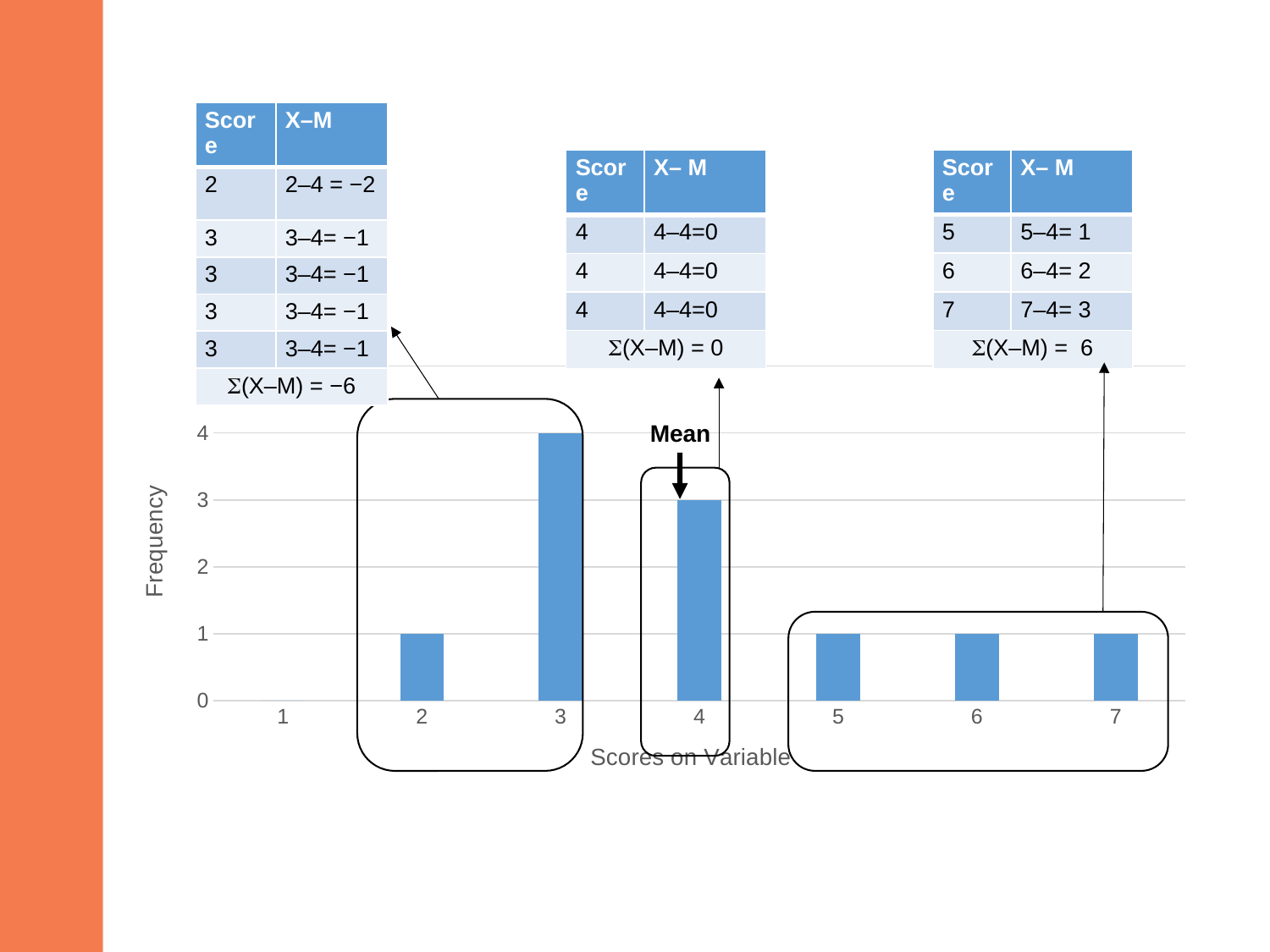

| Score | X–M |
| --- | --- |
| 2 | 2–4 = −2 |
| 3 | 3–4= −1 |
| 3 | 3–4= −1 |
| 3 | 3–4= −1 |
| 3 | 3–4= −1 |
| Σ(X–M) = −6 |  |
| Score | X– M |
| --- | --- |
| 5 | 5–4= 1 |
| 6 | 6–4= 2 |
| 7 | 7–4= 3 |
| Σ(X–M) = 6 |  |
| Score | X– M |
| --- | --- |
| 4 | 4–4=0 |
| 4 | 4–4=0 |
| 4 | 4–4=0 |
| Σ(X–M) = 0 |  |

### Chart

| Category | Series 1 |
|---|---|
| 1 | 0.0 |
| 2 | 1.0 |
| 3 | 4.0 |
| 4 | 3.0 |
| 5 | 1.0 |
| 6 | 1.0 |
| 7 | 1.0 |
Mean